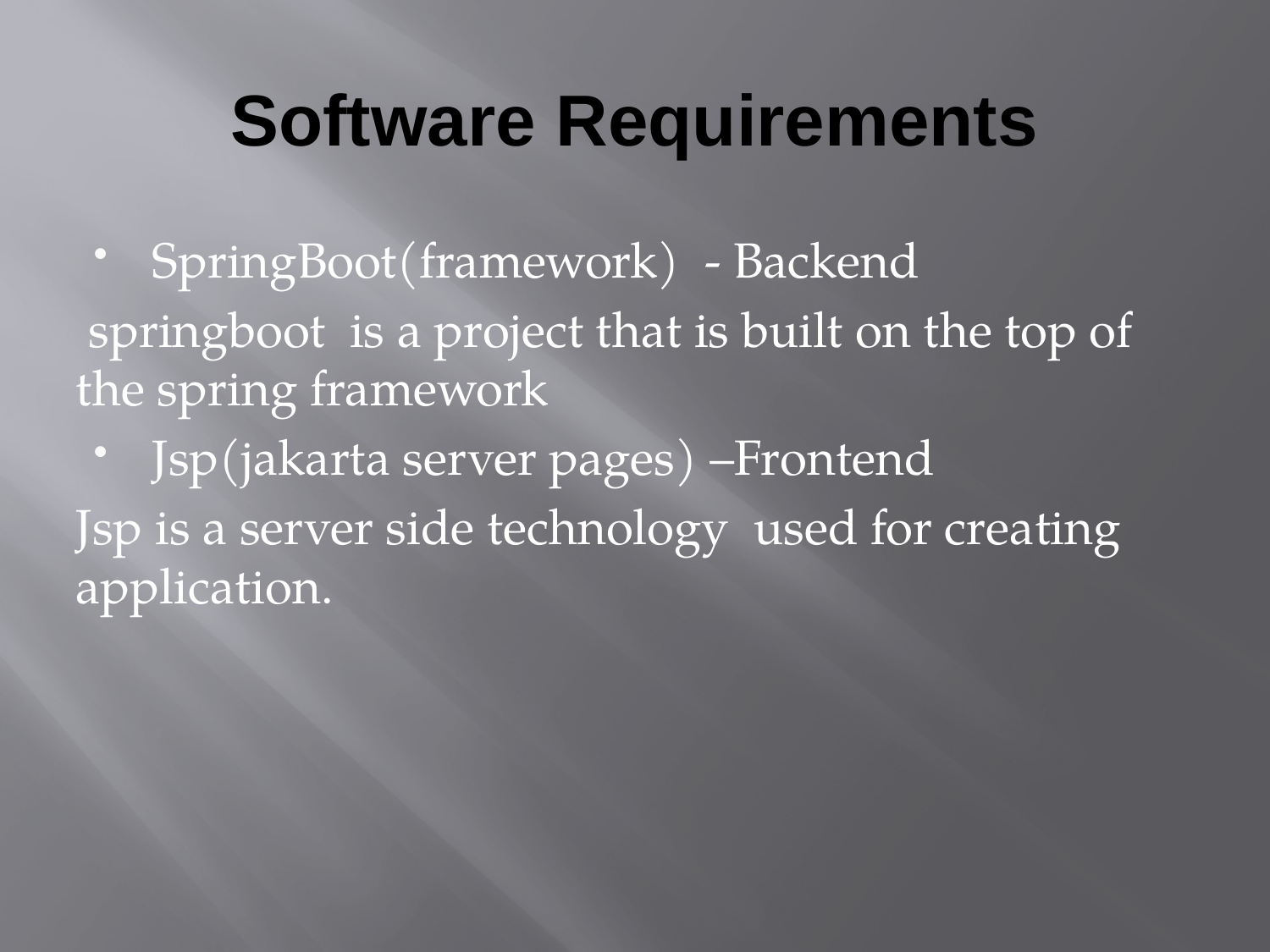

# Software Requirements
SpringBoot(framework)  - Backend
 springboot  is a project that is built on the top of the spring framework
Jsp(jakarta server pages) –Frontend
Jsp is a server side technology  used for creating application.